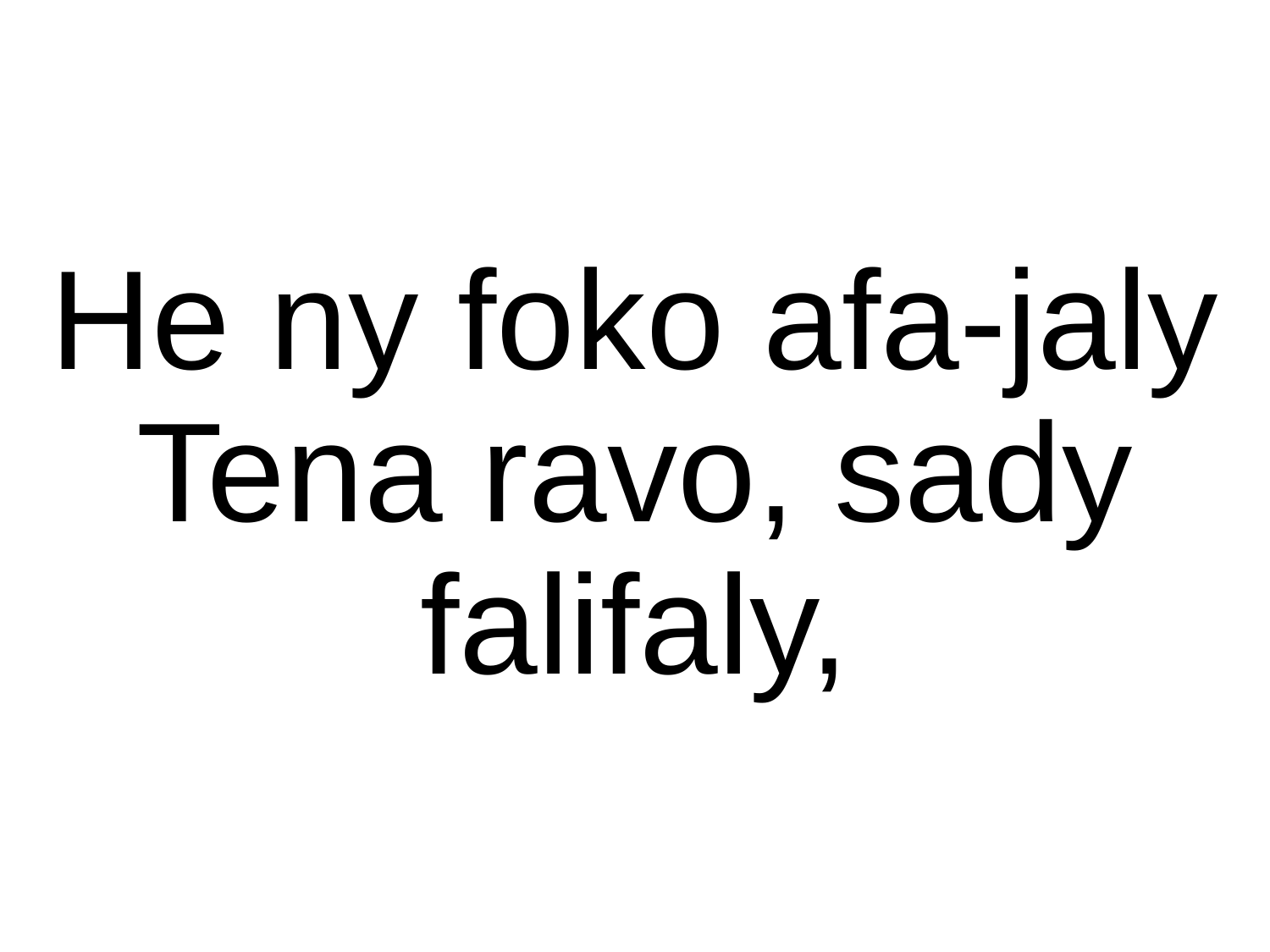

He ny foko afa-jaly
Tena ravo, sady falifaly,